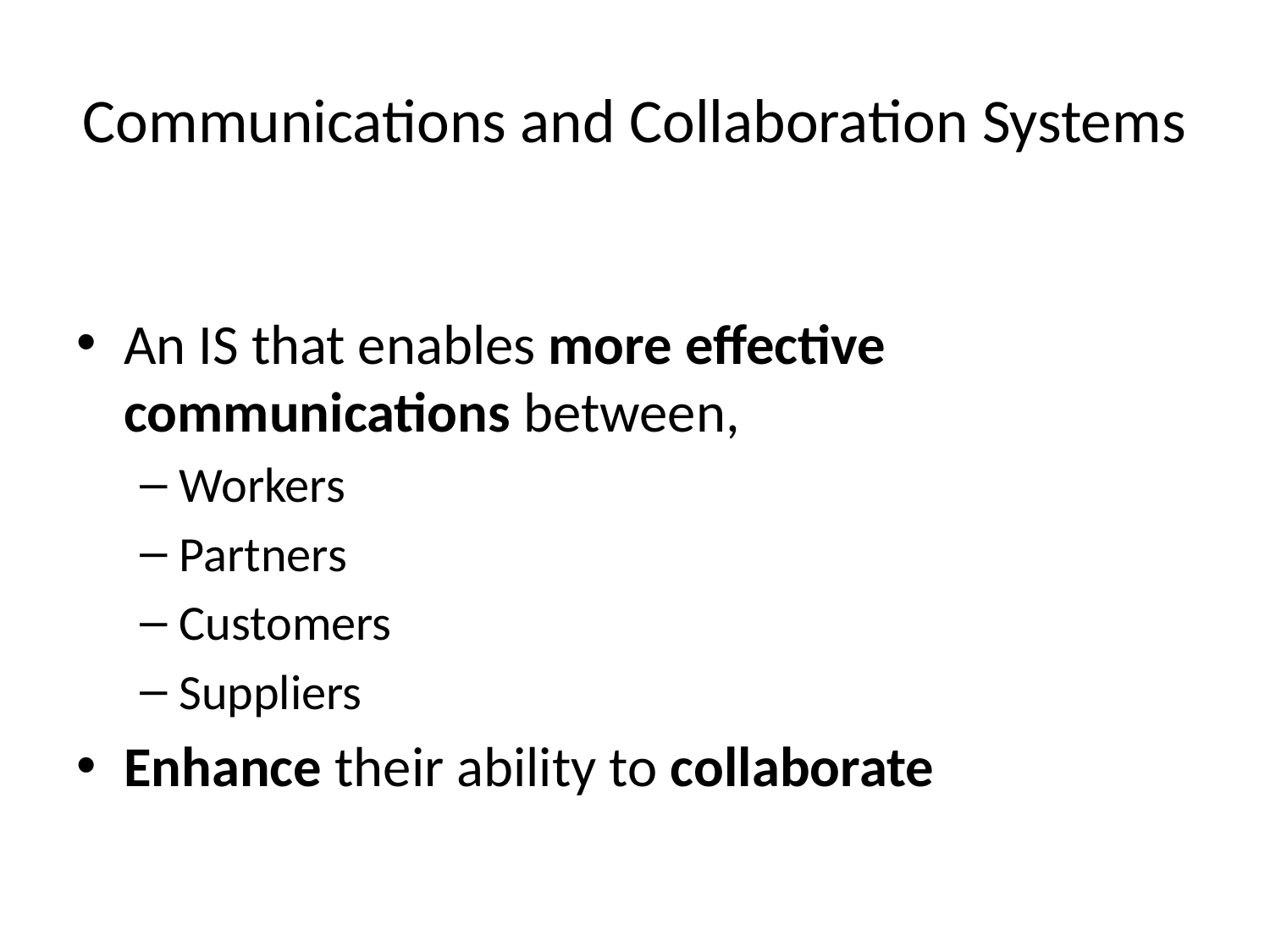

# Communications and Collaboration Systems

An IS that enables more effective communications between,
Workers
Partners
Customers
Suppliers
Enhance their ability to collaborate